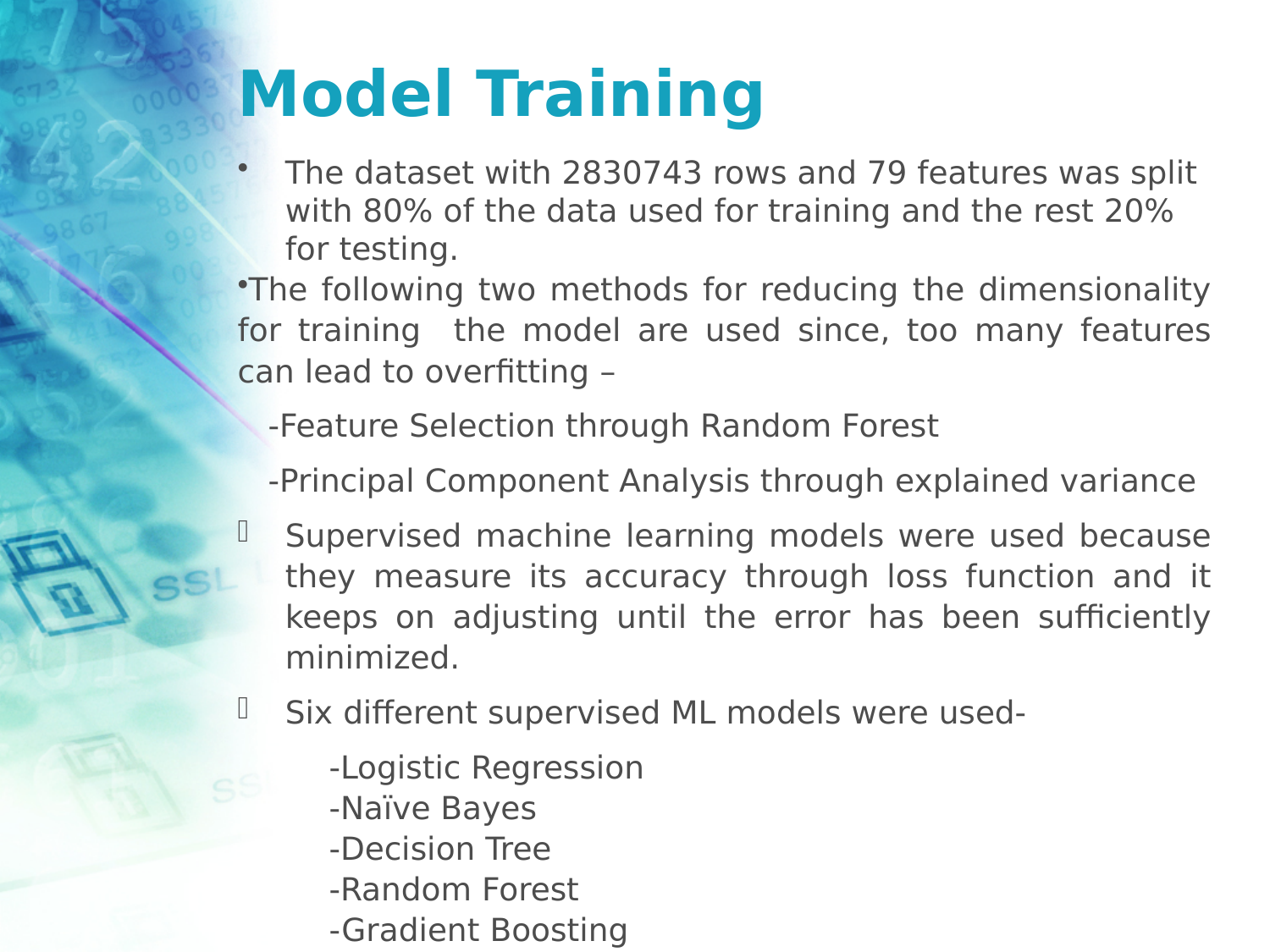

# Model Training
The dataset with 2830743 rows and 79 features was split with 80% of the data used for training and the rest 20% for testing.
The following two methods for reducing the dimensionality for training  the model are used since, too many features can lead to overfitting –
   -Feature Selection through Random Forest
   -Principal Component Analysis through explained variance
Supervised machine learning models were used because they measure its accuracy through loss function and it keeps on adjusting until the error has been sufficiently minimized.
Six different supervised ML models were used-
         -Logistic Regression
         -Naïve Bayes
         -Decision Tree
         -Random Forest
         -Gradient Boosting